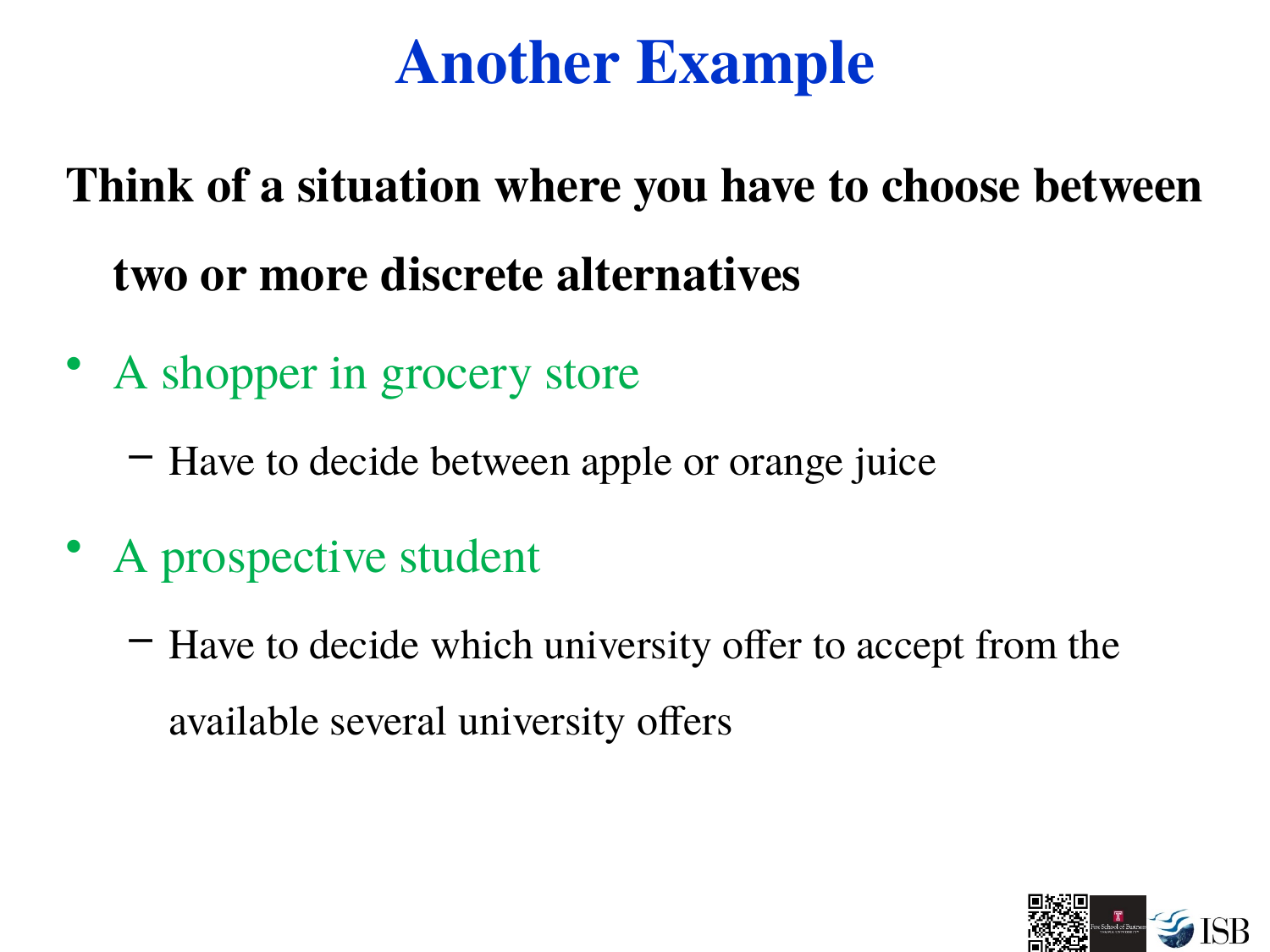

# Another Example
Think of a situation where you have to choose between two or more discrete alternatives
A shopper in grocery store
Have to decide between apple or orange juice
A prospective student
Have to decide which university offer to accept from the available several university offers